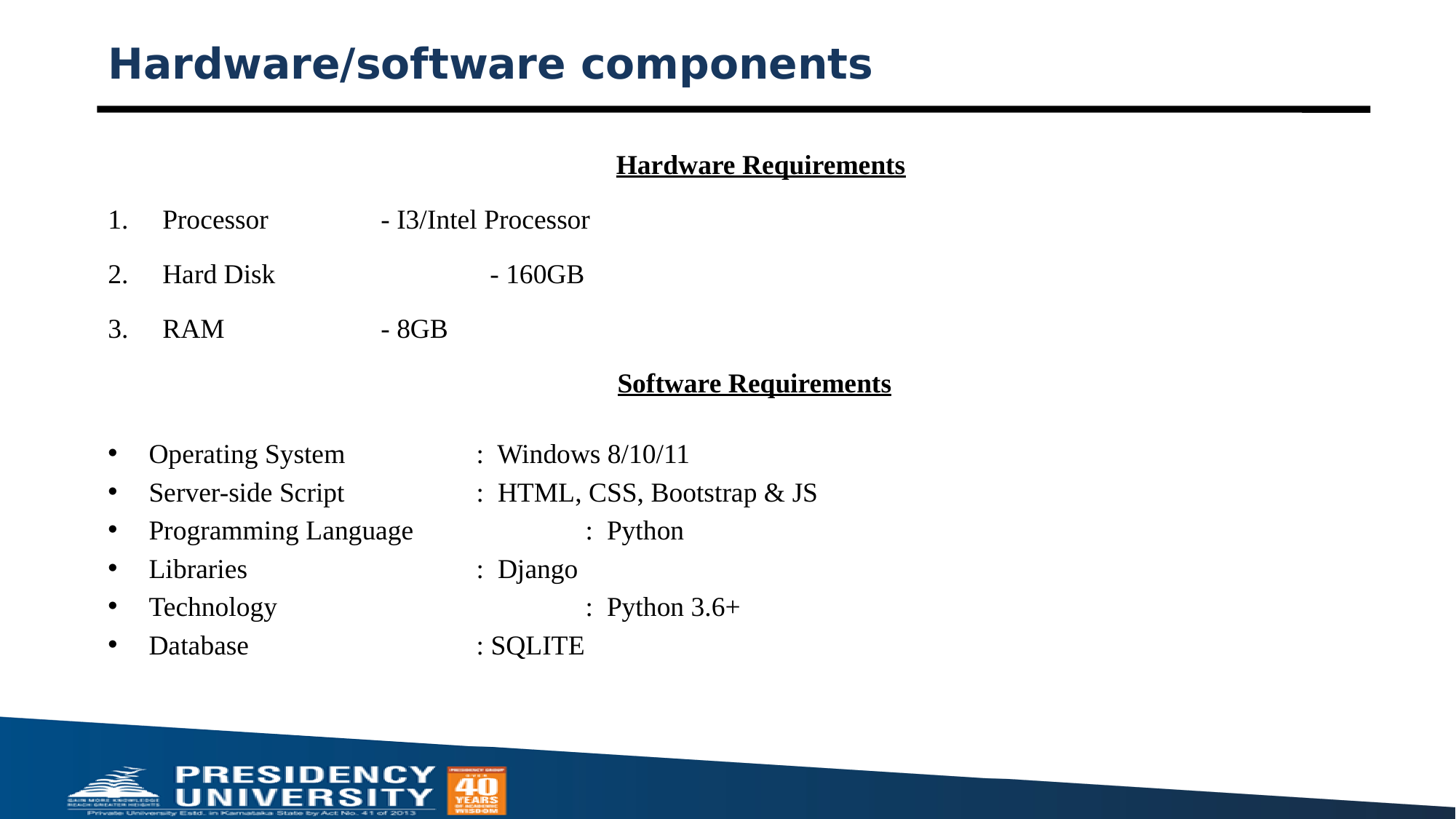

# Hardware/software components
Hardware Requirements
Processor		- I3/Intel Processor
Hard Disk		- 160GB
RAM		- 8GB
      Software Requirements

Operating System		:  Windows 8/10/11
Server-side Script		:  HTML, CSS, Bootstrap & JS
Programming Language 		:  Python
Libraries			:  Django
Technology		       	:  Python 3.6+
Database			: SQLITE